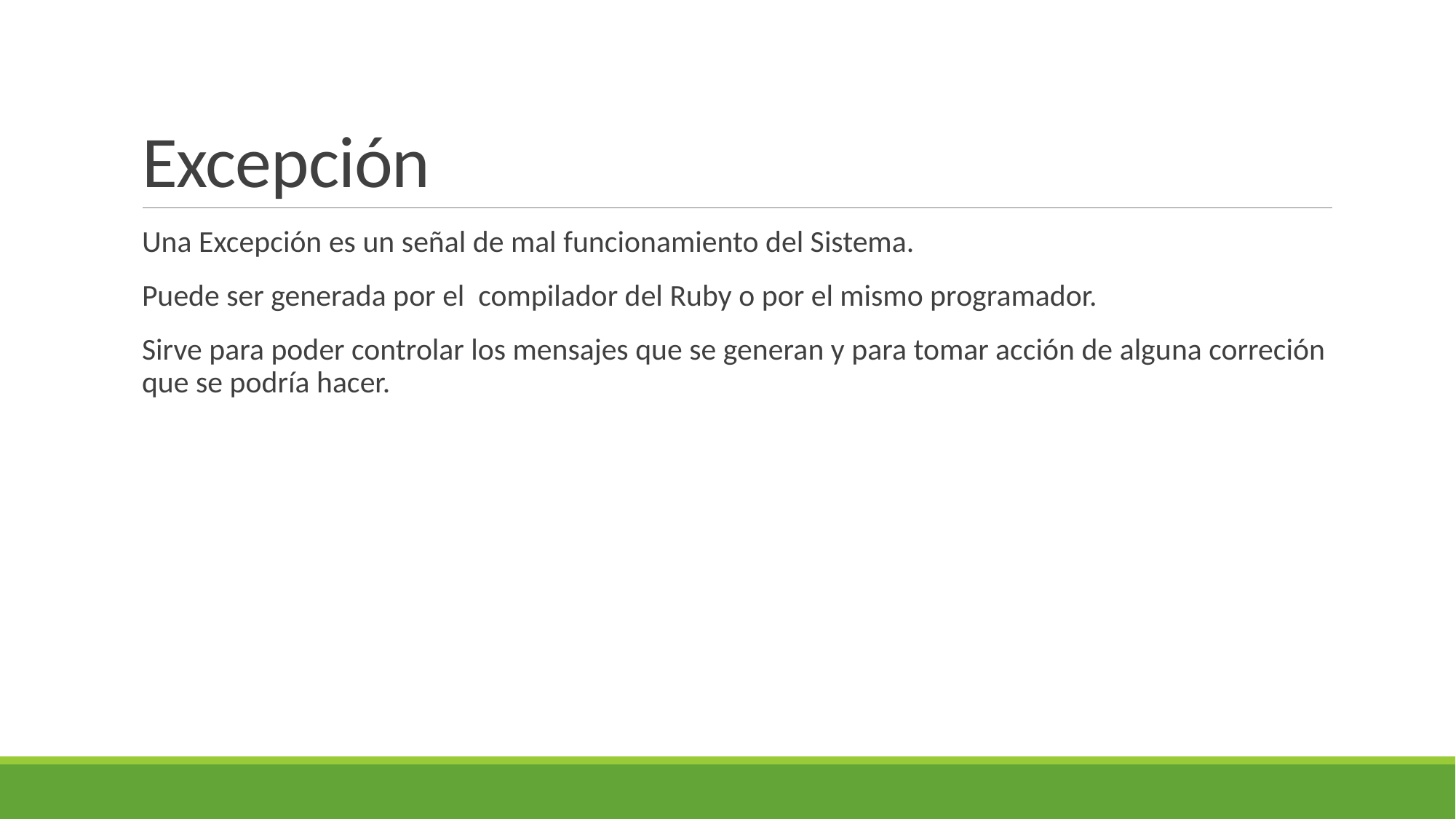

# Excepción
Una Excepción es un señal de mal funcionamiento del Sistema.
Puede ser generada por el  compilador del Ruby o por el mismo programador.
Sirve para poder controlar los mensajes que se generan y para tomar acción de alguna correción que se podría hacer.